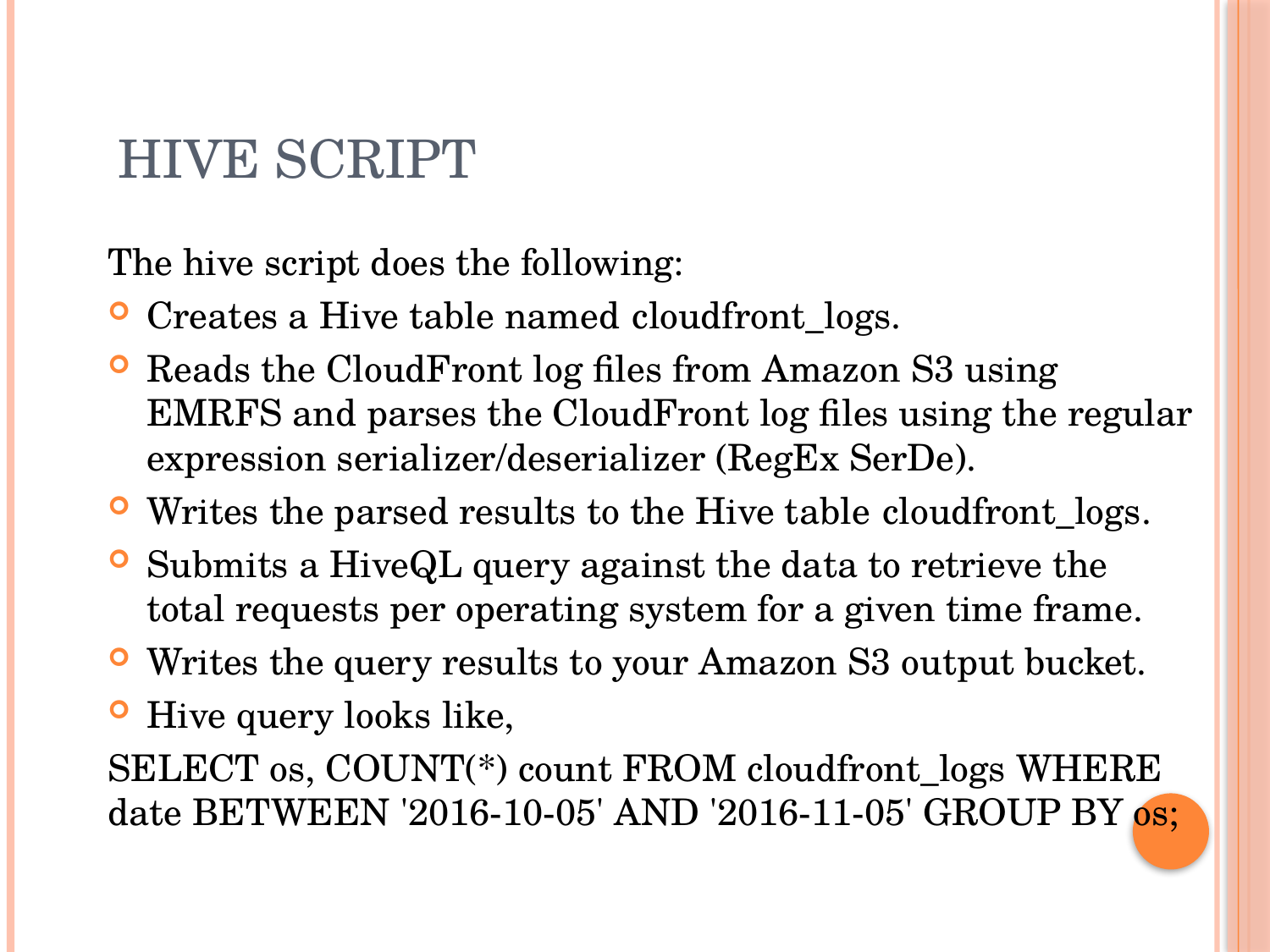

# Hive Script
The hive script does the following:
Creates a Hive table named cloudfront_logs.
Reads the CloudFront log files from Amazon S3 using EMRFS and parses the CloudFront log files using the regular expression serializer/deserializer (RegEx SerDe).
Writes the parsed results to the Hive table cloudfront_logs.
Submits a HiveQL query against the data to retrieve the total requests per operating system for a given time frame.
Writes the query results to your Amazon S3 output bucket.
Hive query looks like,
SELECT os, COUNT(*) count FROM cloudfront_logs WHERE date BETWEEN '2016-10-05' AND '2016-11-05' GROUP BY os;